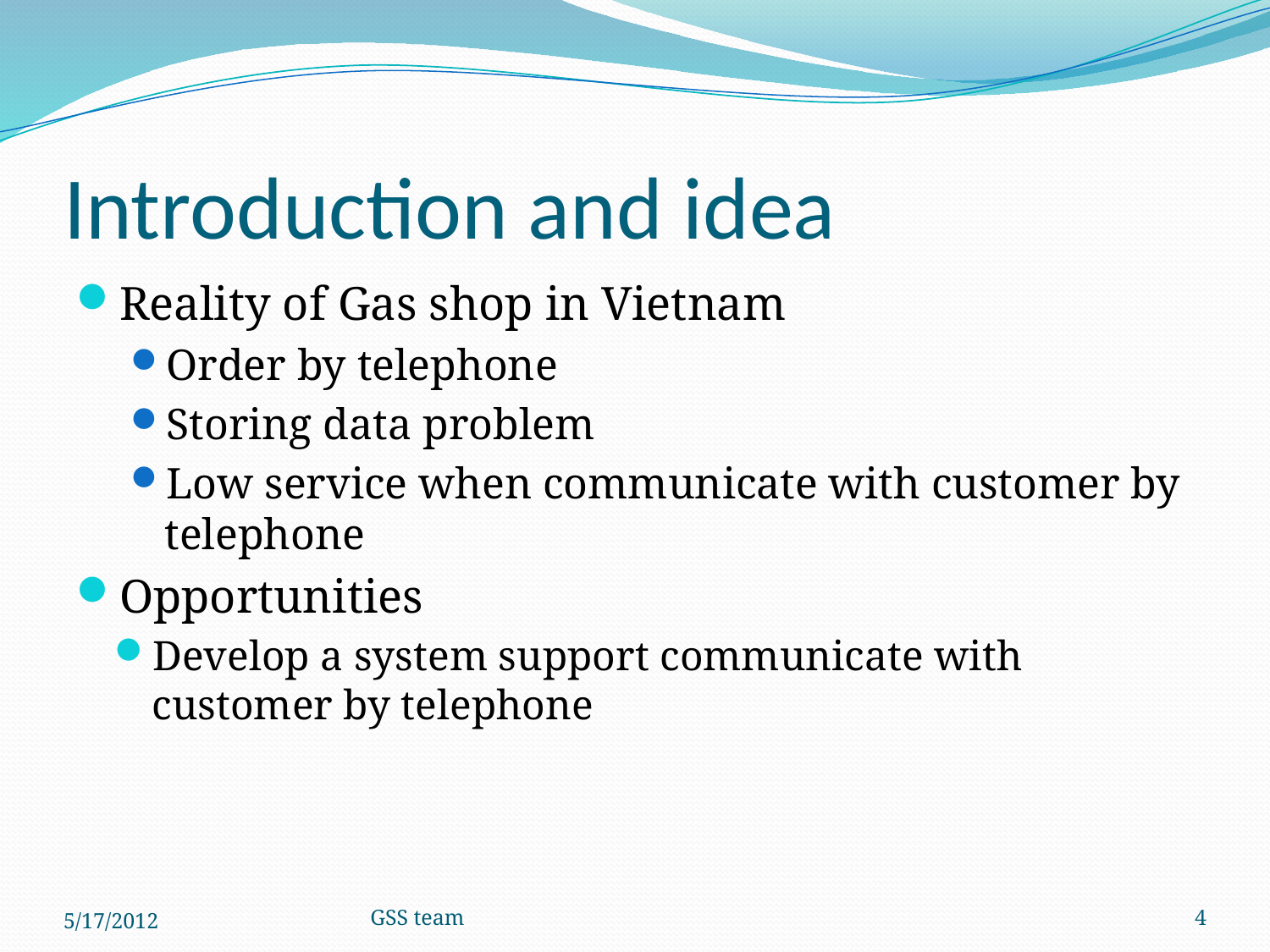

# Introduction and idea
Reality of Gas shop in Vietnam
Order by telephone
Storing data problem
Low service when communicate with customer by telephone
Opportunities
Develop a system support communicate with customer by telephone

5/17/2012
GSS team
4